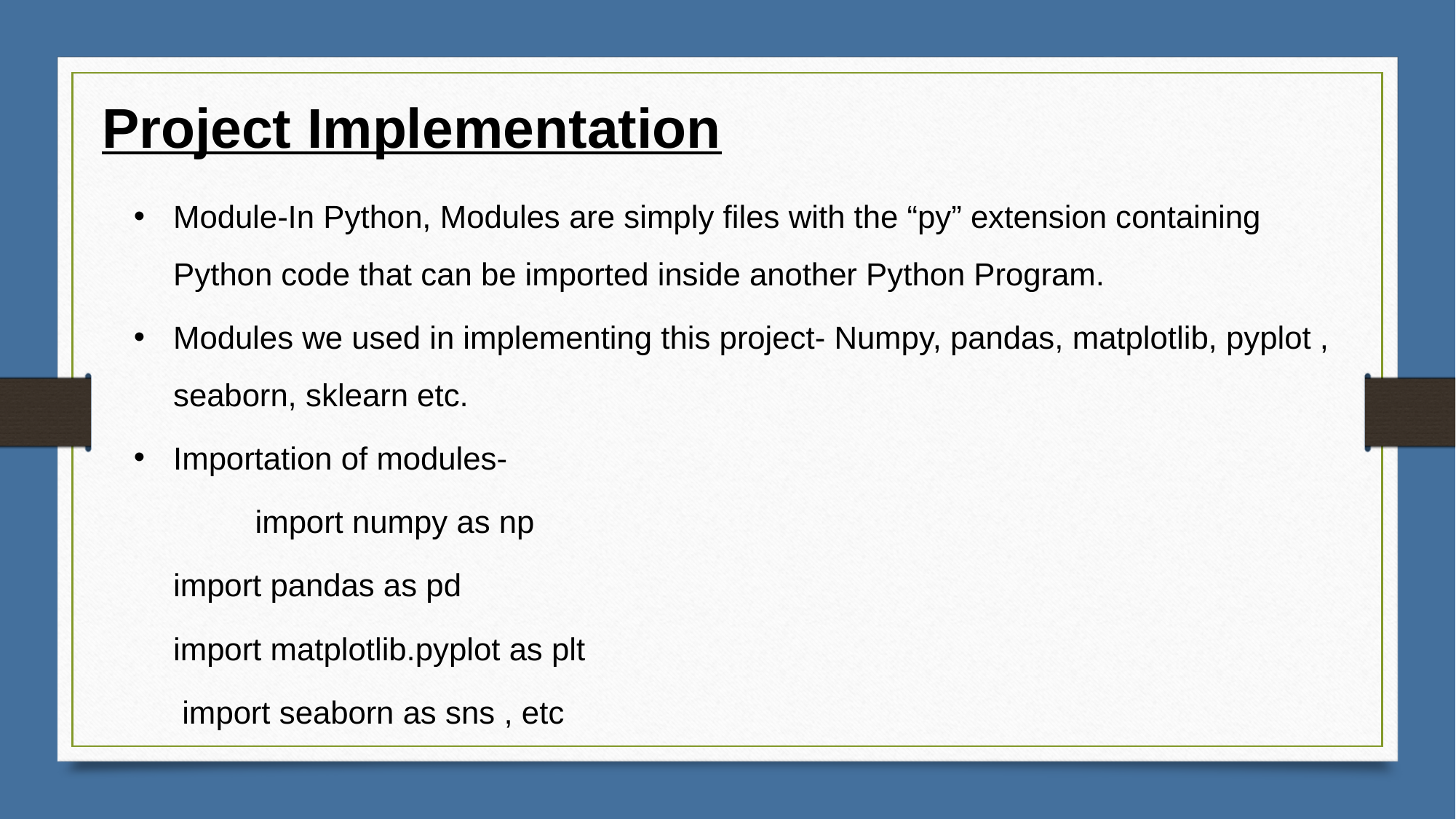

Project Implementation
Module-In Python, Modules are simply files with the “py” extension containing Python code that can be imported inside another Python Program.
Modules we used in implementing this project- Numpy, pandas, matplotlib, pyplot , seaborn, sklearn etc.
Importation of modules-
        			import numpy as np
 				import pandas as pd
 				import matplotlib.pyplot as plt
				 import seaborn as sns , etc